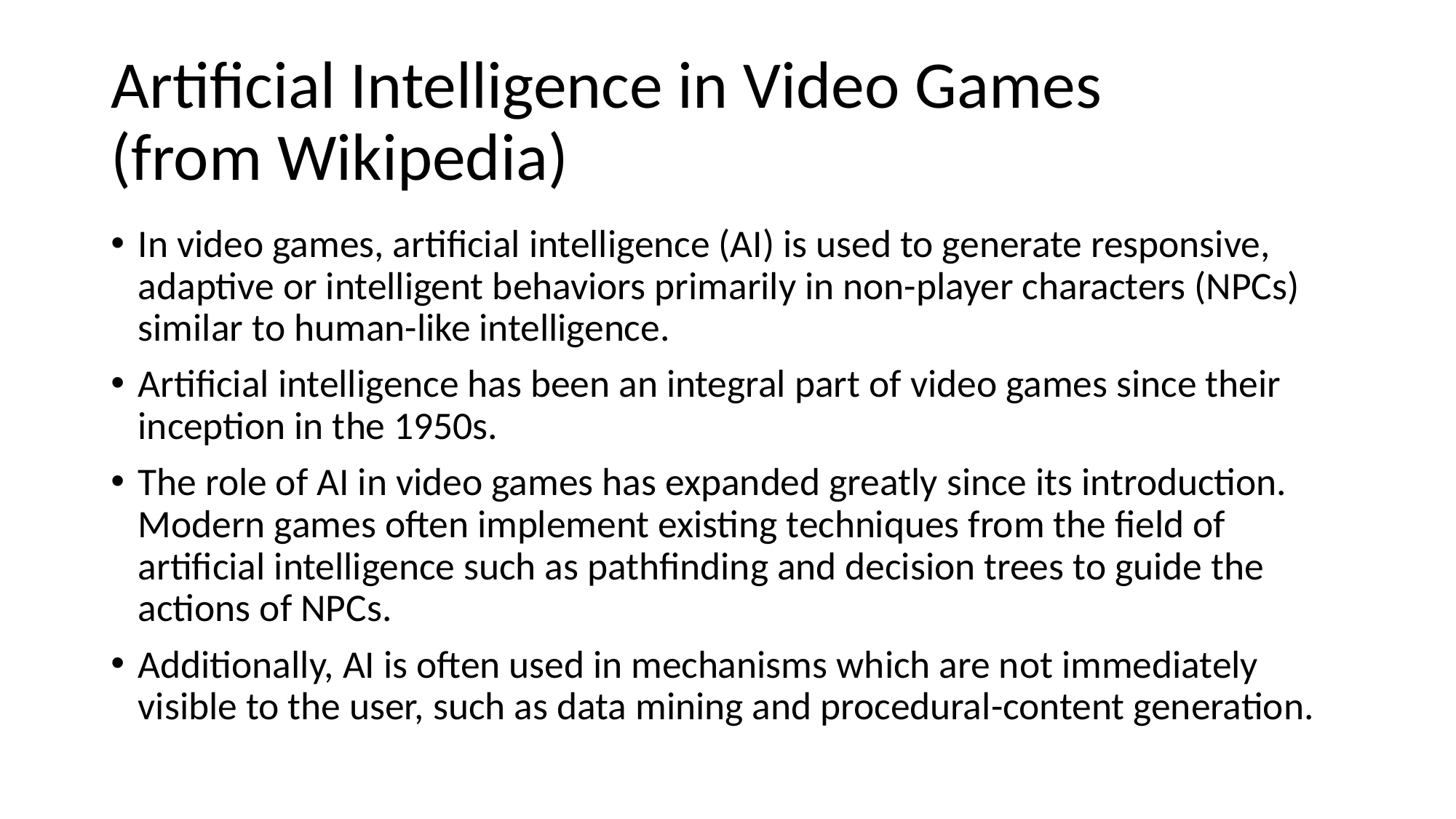

# Artificial Intelligence in Video Games (from Wikipedia)
In video games, artificial intelligence (AI) is used to generate responsive, adaptive or intelligent behaviors primarily in non-player characters (NPCs) similar to human-like intelligence.
Artificial intelligence has been an integral part of video games since their inception in the 1950s.
The role of AI in video games has expanded greatly since its introduction. Modern games often implement existing techniques from the field of artificial intelligence such as pathfinding and decision trees to guide the actions of NPCs.
Additionally, AI is often used in mechanisms which are not immediately visible to the user, such as data mining and procedural-content generation.